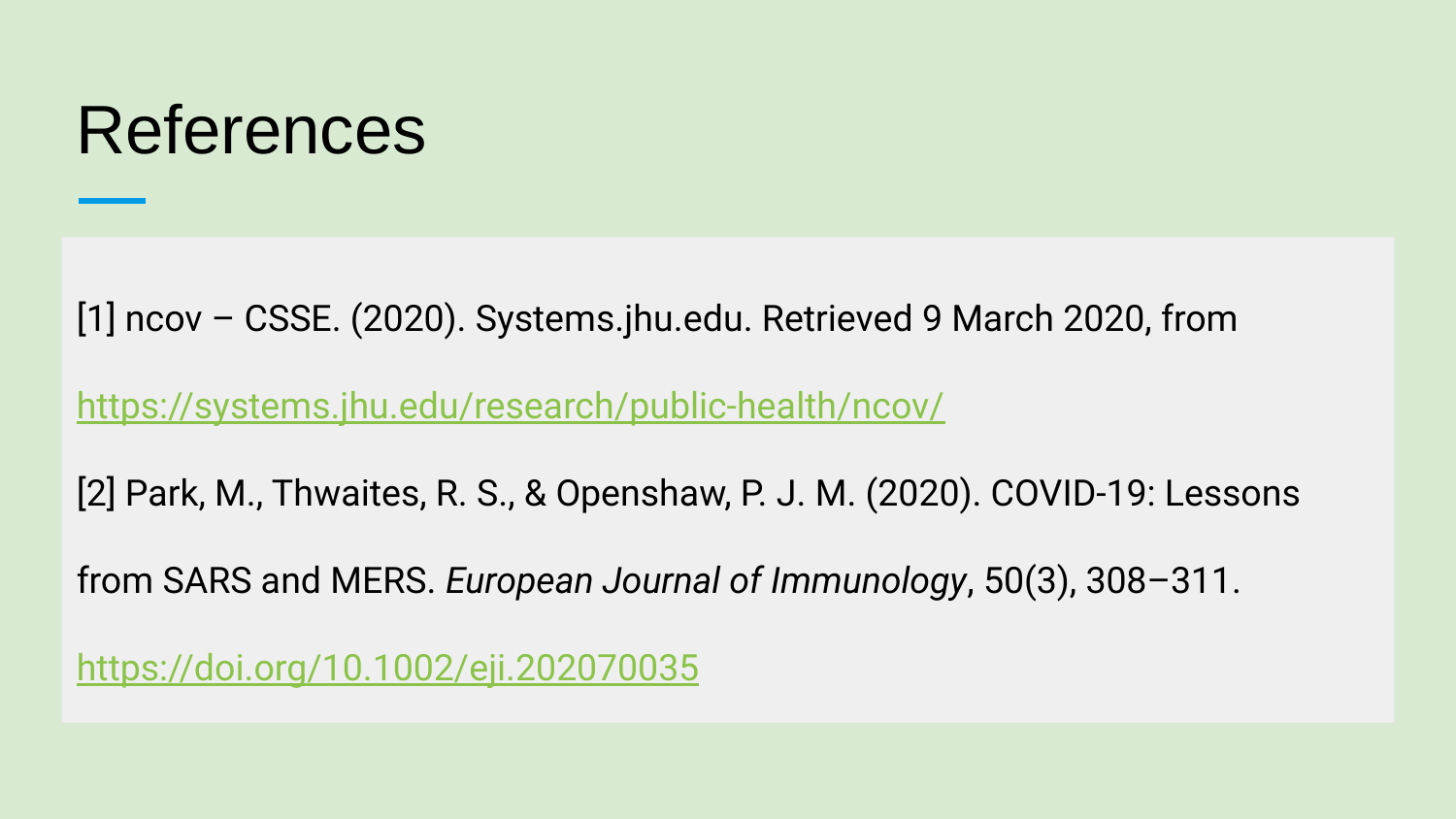

# References
[1] ncov – CSSE. (2020). Systems.jhu.edu. Retrieved 9 March 2020, from https://systems.jhu.edu/research/public-health/ncov/
[2] Park, M., Thwaites, R. S., & Openshaw, P. J. M. (2020). COVID-19: Lessons from SARS and MERS. European Journal of Immunology, 50(3), 308–311. https://doi.org/10.1002/eji.202070035